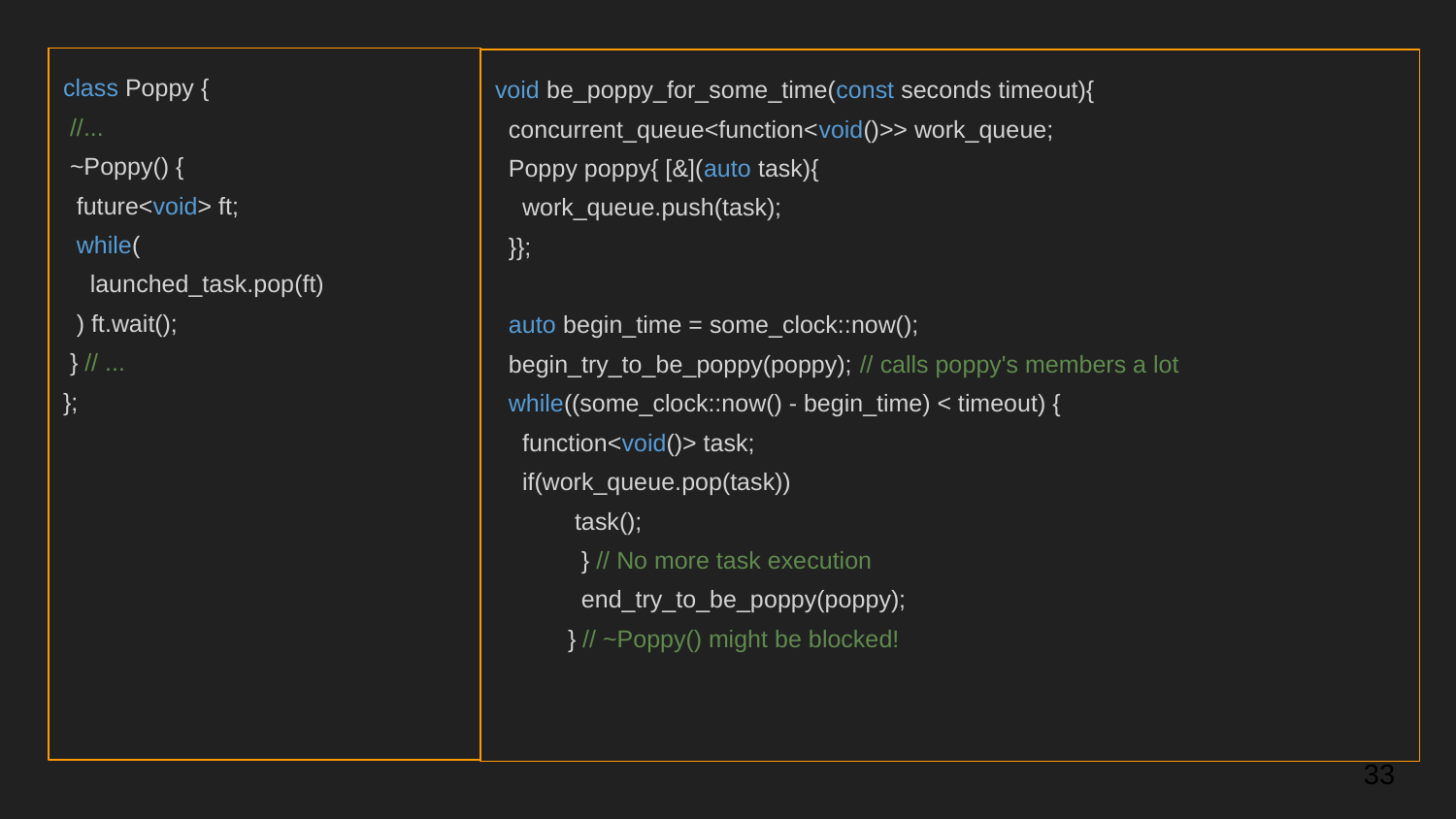

class Poppy {
 //...
 ~Poppy() {
  future<void> ft;
  while(
    launched_task.pop(ft)
  ) ft.wait();
 } // ...
};

void be_poppy_for_some_time(const seconds timeout){
  concurrent_queue<function<void()>> work_queue;
  Poppy poppy{ [&](auto task){
    work_queue.push(task);
  }};

  auto begin_time = some_clock::now();
  begin_try_to_be_poppy(poppy); // calls poppy's members a lot
  while((some_clock::now() - begin_time) < timeout) {
    function<void()> task;
    if(work_queue.pop(task))
 task();
  } // No more task execution
  end_try_to_be_poppy(poppy);
} // ~Poppy() might be blocked!

33